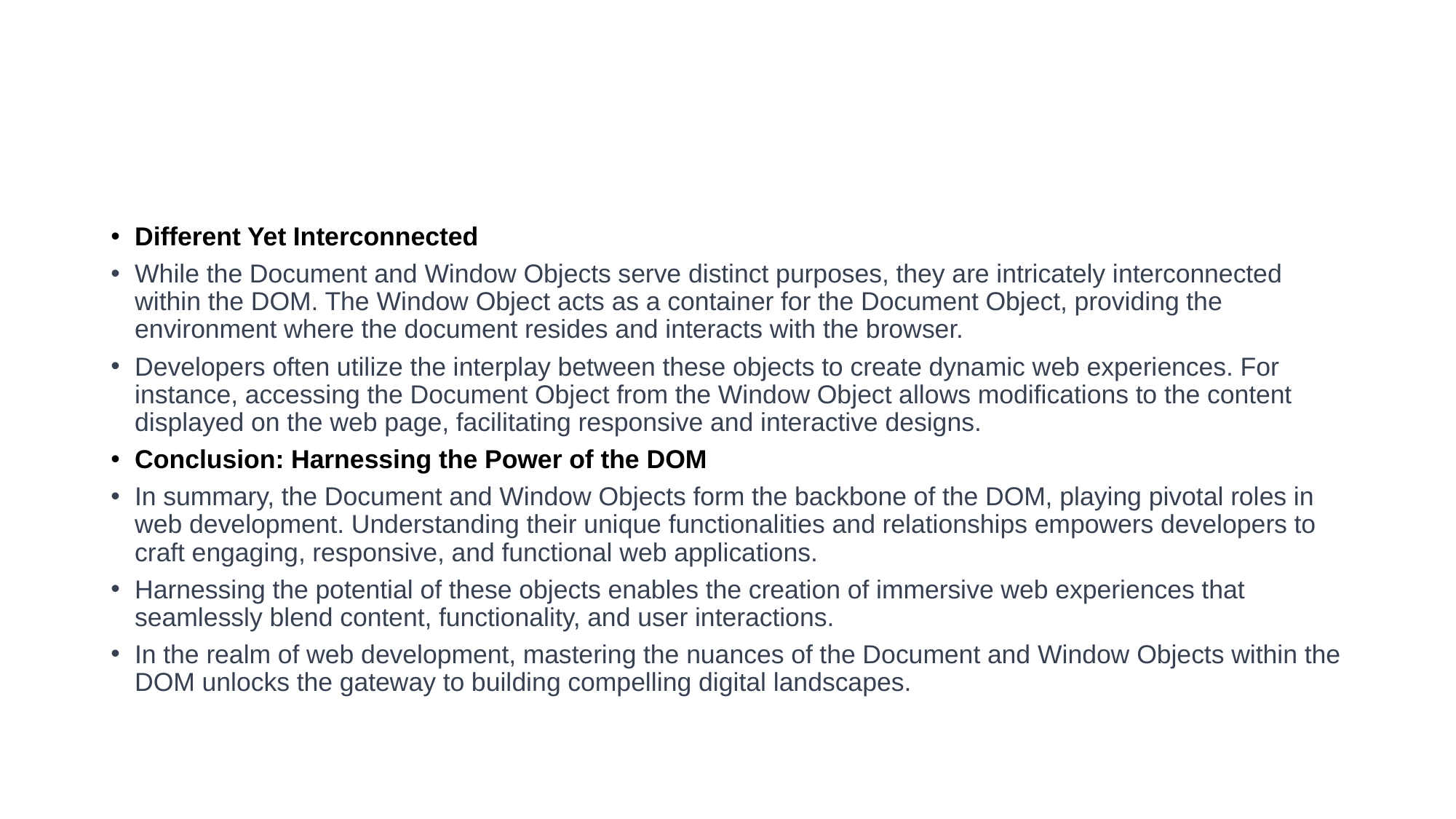

#
Different Yet Interconnected
While the Document and Window Objects serve distinct purposes, they are intricately interconnected within the DOM. The Window Object acts as a container for the Document Object, providing the environment where the document resides and interacts with the browser.
Developers often utilize the interplay between these objects to create dynamic web experiences. For instance, accessing the Document Object from the Window Object allows modifications to the content displayed on the web page, facilitating responsive and interactive designs.
Conclusion: Harnessing the Power of the DOM
In summary, the Document and Window Objects form the backbone of the DOM, playing pivotal roles in web development. Understanding their unique functionalities and relationships empowers developers to craft engaging, responsive, and functional web applications.
Harnessing the potential of these objects enables the creation of immersive web experiences that seamlessly blend content, functionality, and user interactions.
In the realm of web development, mastering the nuances of the Document and Window Objects within the DOM unlocks the gateway to building compelling digital landscapes.